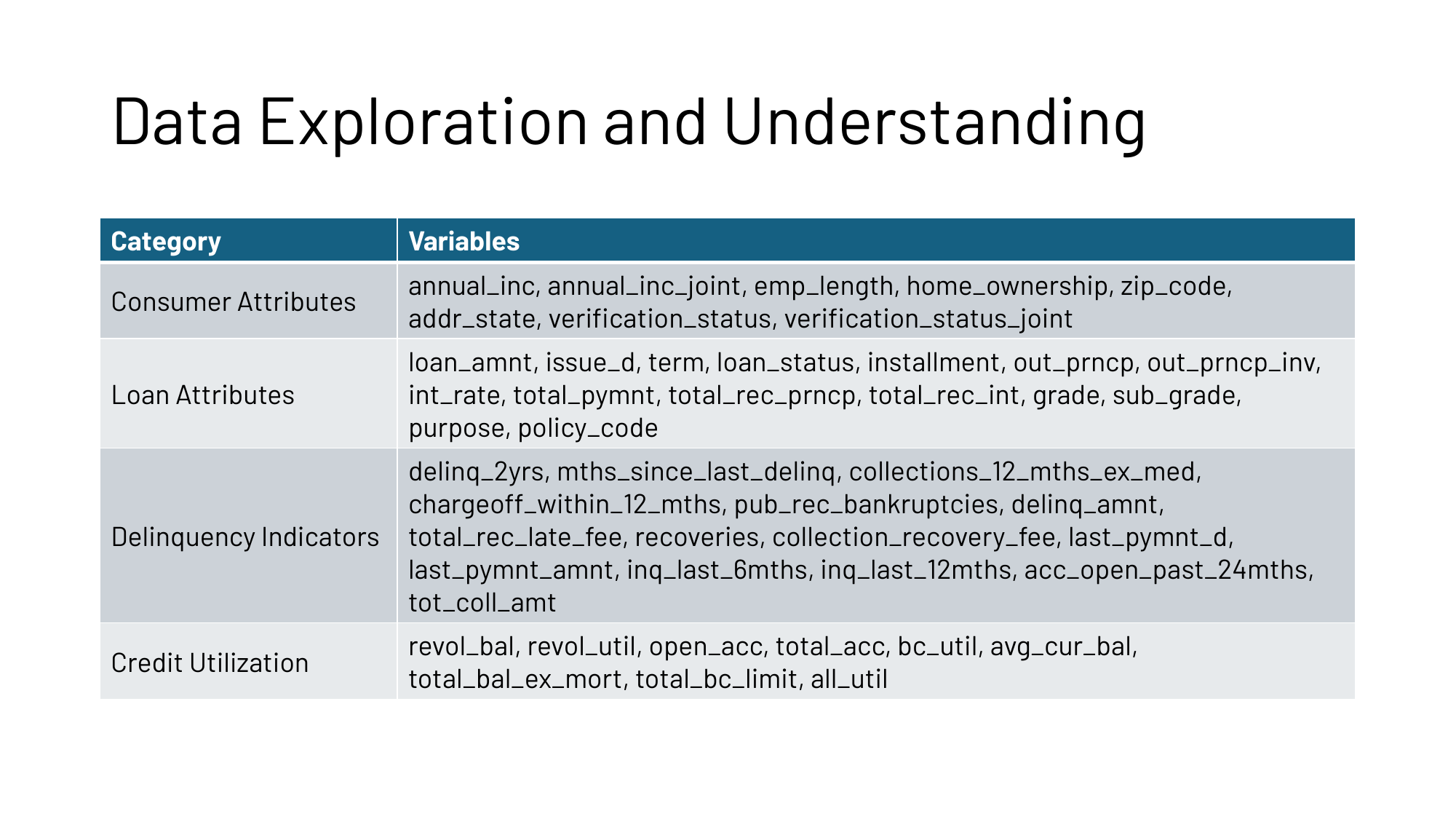

# Data Exploration and Understanding
| Category | Variables |
| --- | --- |
| Consumer Attributes | annual\_inc, annual\_inc\_joint, emp\_length, home\_ownership, zip\_code, addr\_state, verification\_status, verification\_status\_joint |
| Loan Attributes | loan\_amnt, issue\_d, term, loan\_status, installment, out\_prncp, out\_prncp\_inv, int\_rate, total\_pymnt, total\_rec\_prncp, total\_rec\_int, grade, sub\_grade, purpose, policy\_code |
| Delinquency Indicators | delinq\_2yrs, mths\_since\_last\_delinq, collections\_12\_mths\_ex\_med, chargeoff\_within\_12\_mths, pub\_rec\_bankruptcies, delinq\_amnt, total\_rec\_late\_fee, recoveries, collection\_recovery\_fee, last\_pymnt\_d, last\_pymnt\_amnt, inq\_last\_6mths, inq\_last\_12mths, acc\_open\_past\_24mths, tot\_coll\_amt |
| Credit Utilization | revol\_bal, revol\_util, open\_acc, total\_acc, bc\_util, avg\_cur\_bal, total\_bal\_ex\_mort, total\_bc\_limit, all\_util |